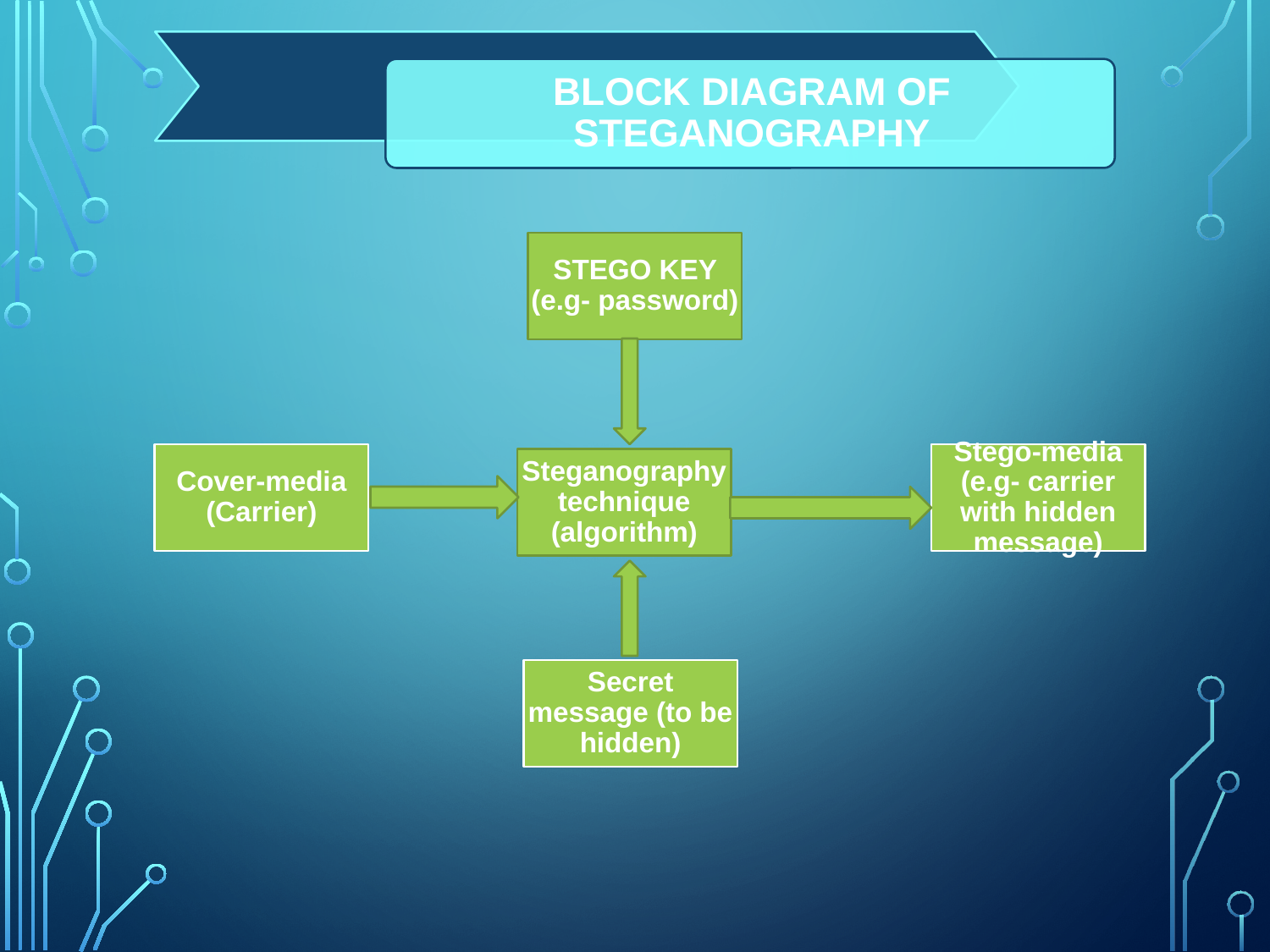

BLOCK DIAGRAM OF STEGANOGRAPHY
STEGO KEY (e.g- password)
Cover-media (Carrier)
Steganography technique (algorithm)
Stego-media (e.g- carrier with hidden message)
Secret message (to be hidden)